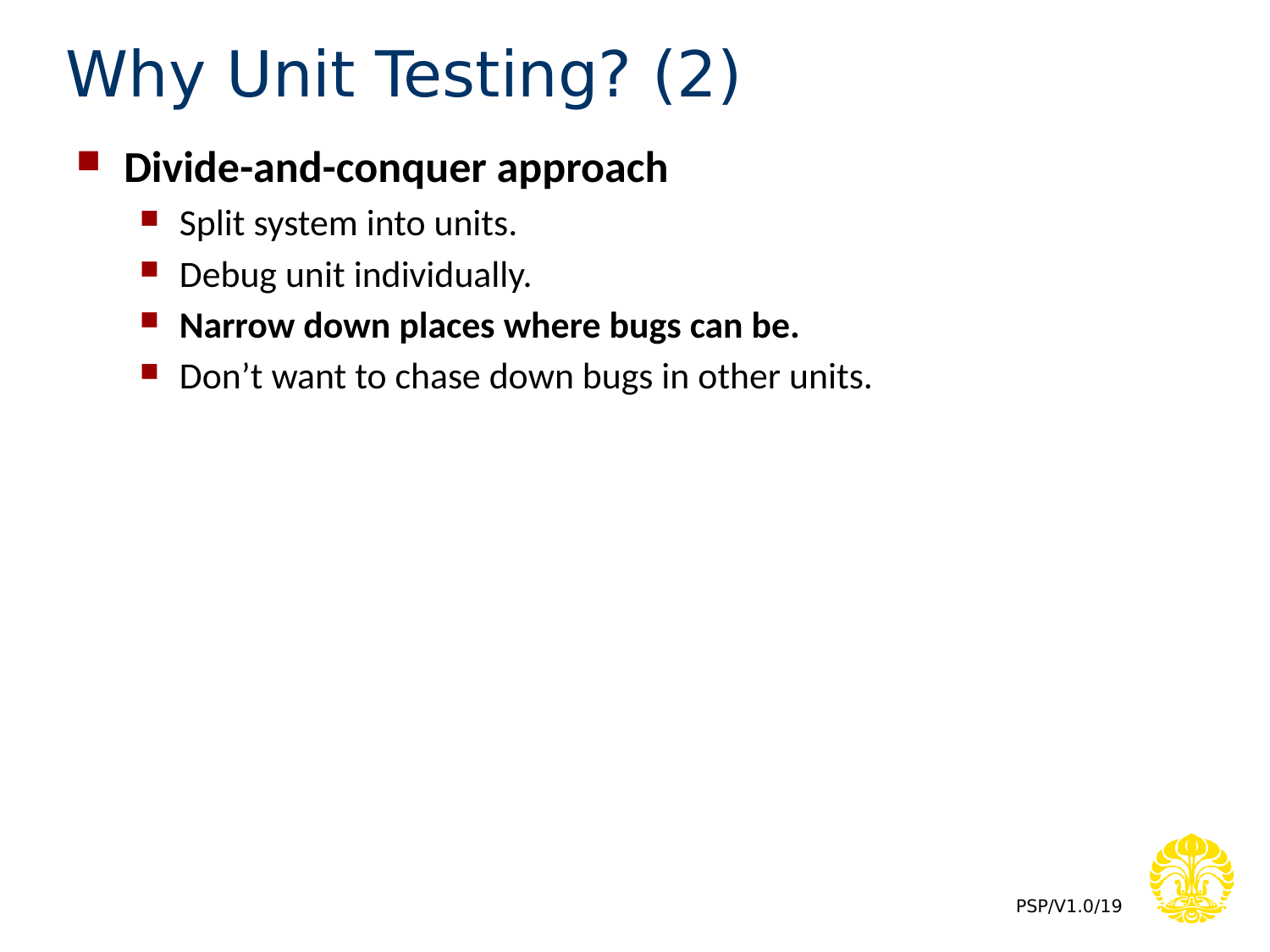

# Why Unit Testing? (2)
Divide-and-conquer approach
Split system into units.
Debug unit individually.
Narrow down places where bugs can be.
Don’t want to chase down bugs in other units.